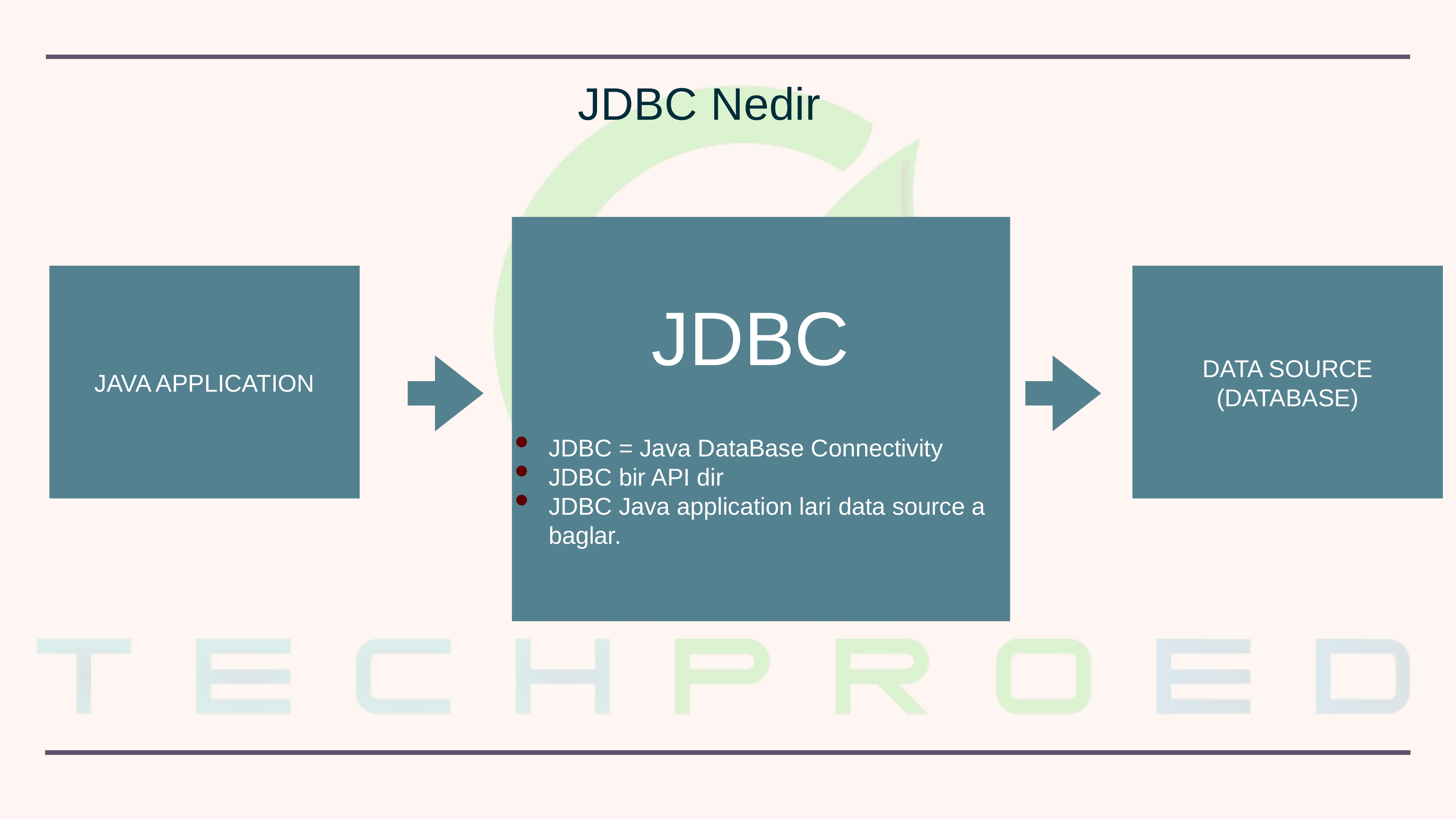

JDBC Nedir
JDBC

JDBC = Java DataBase Connectivity
JDBC bir API dir
JDBC Java application lari data source a baglar.
JAVA APPLICATION
DATA SOURCE
(DATABASE)